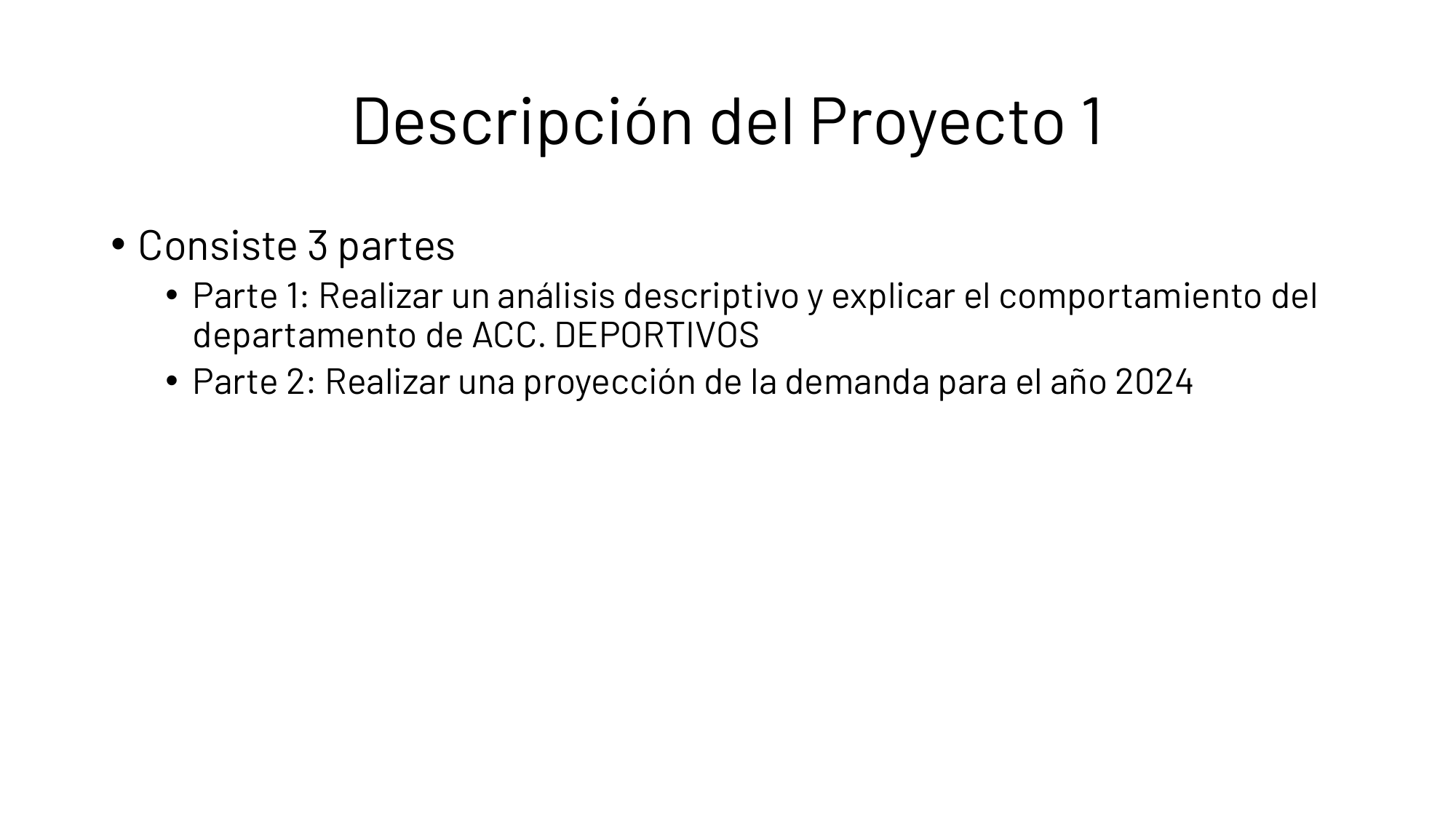

# Descripción del Proyecto 1
Consiste 3 partes
Parte 1: Realizar un análisis descriptivo y explicar el comportamiento del departamento de ACC. DEPORTIVOS
Parte 2: Realizar una proyección de la demanda para el año 2024